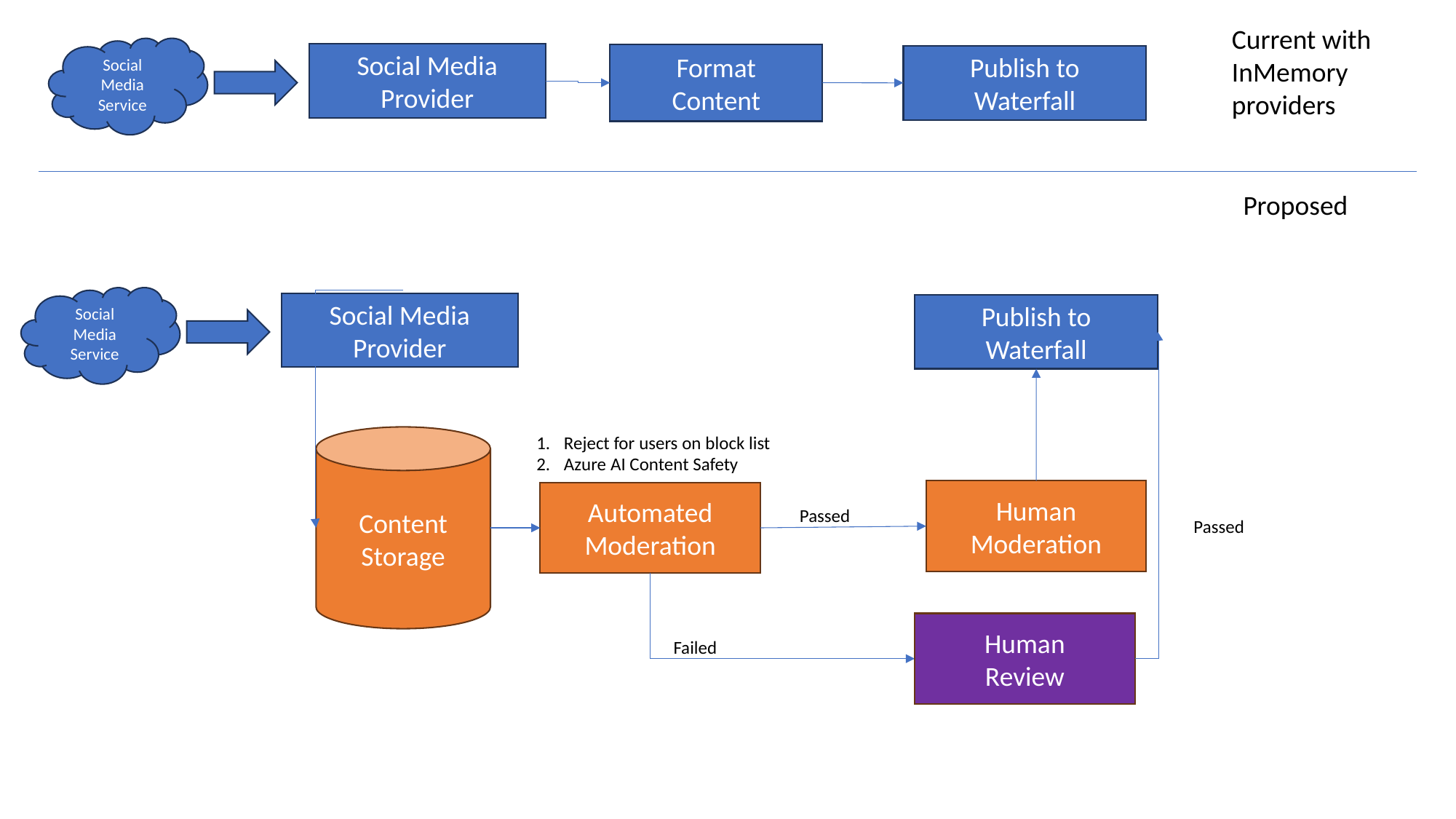

Current with
InMemory providers
Social
Media
Service
Social Media Provider
Format
Content
Publish to
Waterfall

Proposed
Social
Media
Service
Social Media Provider
Publish to
Waterfall

Reject for users on block list
Azure AI Content Safety
Content
Storage
Human
Moderation
Automated
Moderation
Passed
Passed
Human
Review
Failed